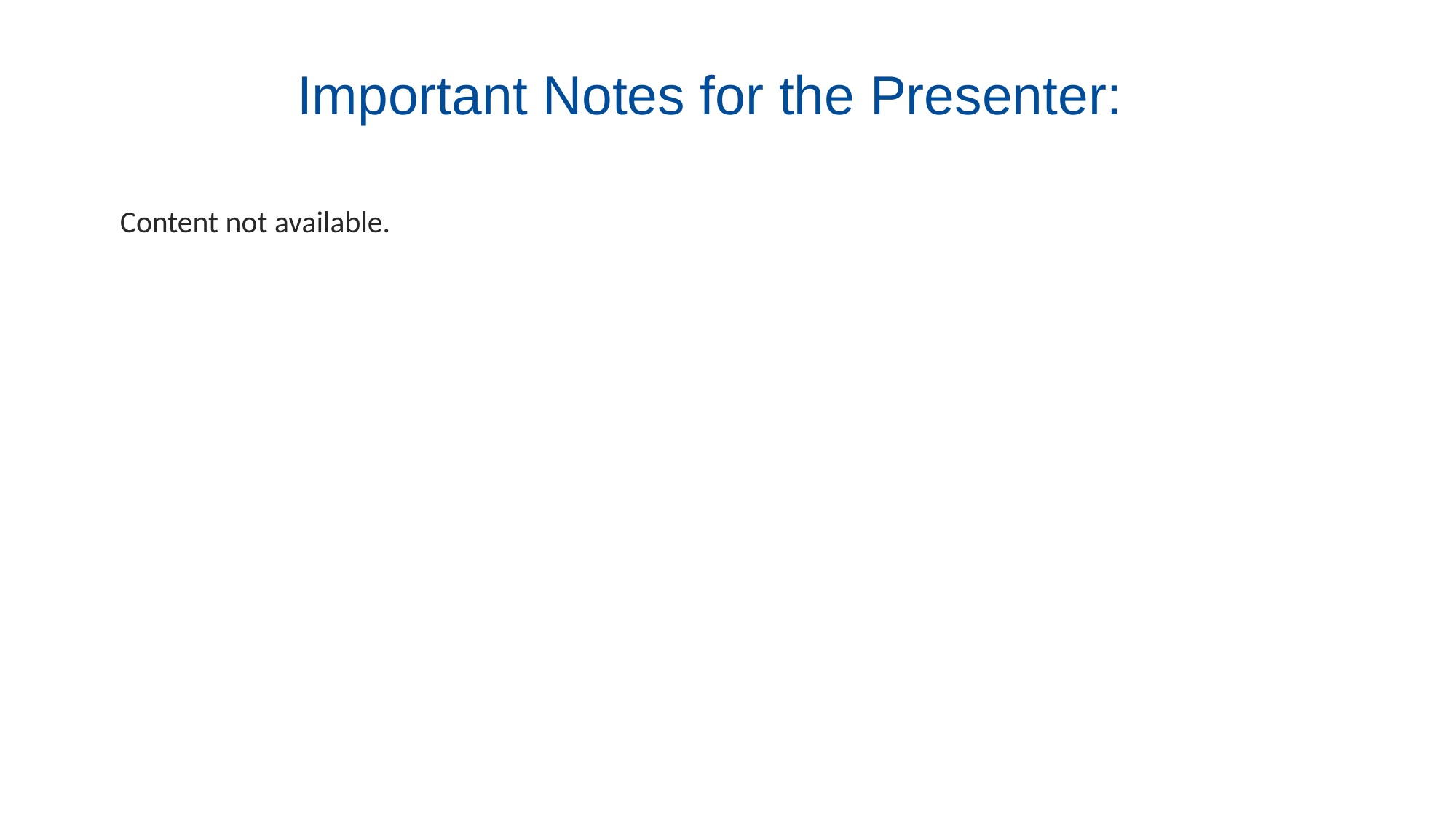

Important Notes for the Presenter:

Content not available.